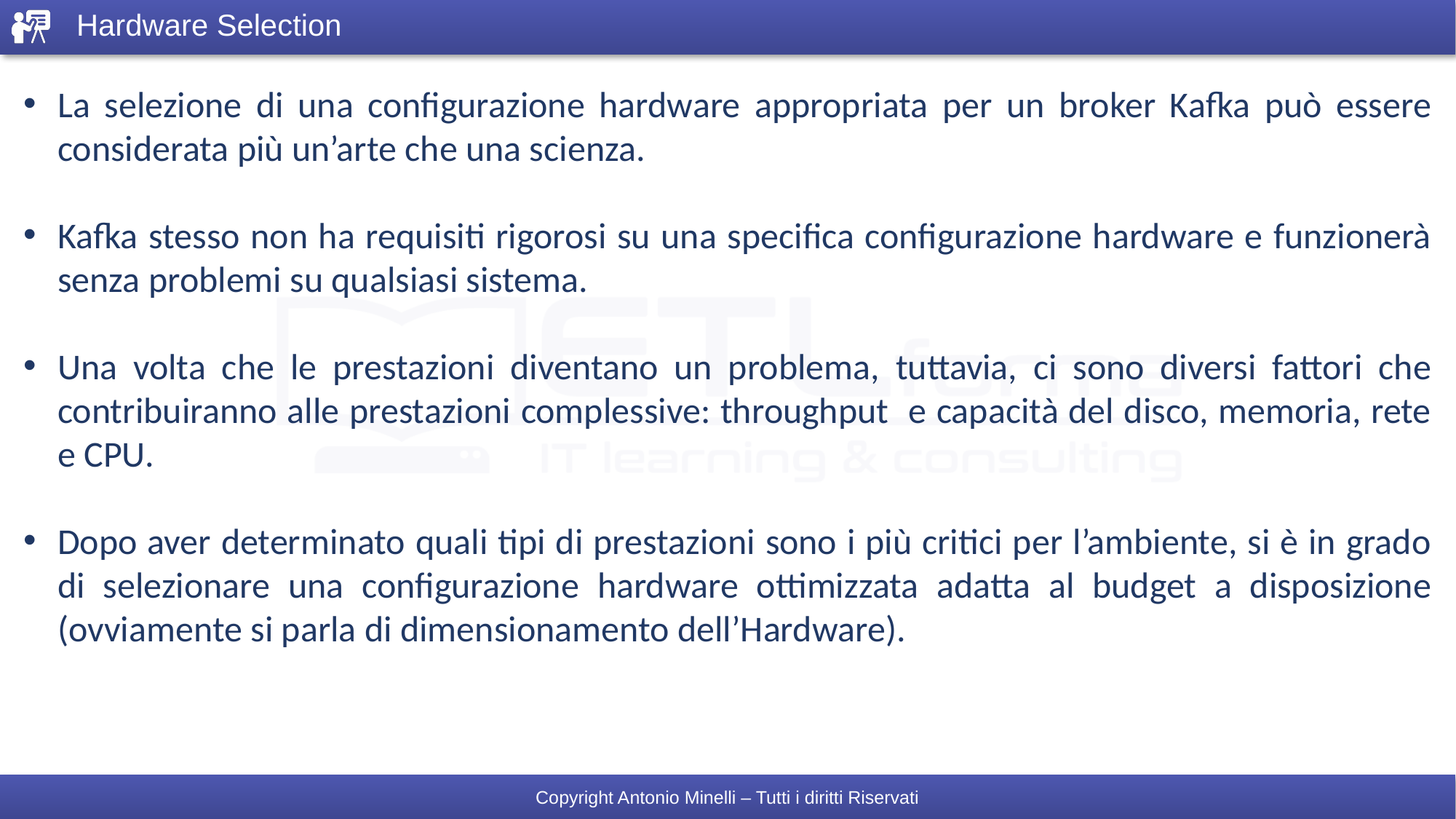

# Hardware Selection
La selezione di una configurazione hardware appropriata per un broker Kafka può essere considerata più un’arte che una scienza.

Kafka stesso non ha requisiti rigorosi su una specifica configurazione hardware e funzionerà senza problemi su qualsiasi sistema.

Una volta che le prestazioni diventano un problema, tuttavia, ci sono diversi fattori che contribuiranno alle prestazioni complessive: throughput  e capacità del disco, memoria, rete e CPU.

Dopo aver determinato quali tipi di prestazioni sono i più critici per l’ambiente, si è in grado di selezionare una configurazione hardware ottimizzata adatta al budget a disposizione (ovviamente si parla di dimensionamento dell’Hardware).